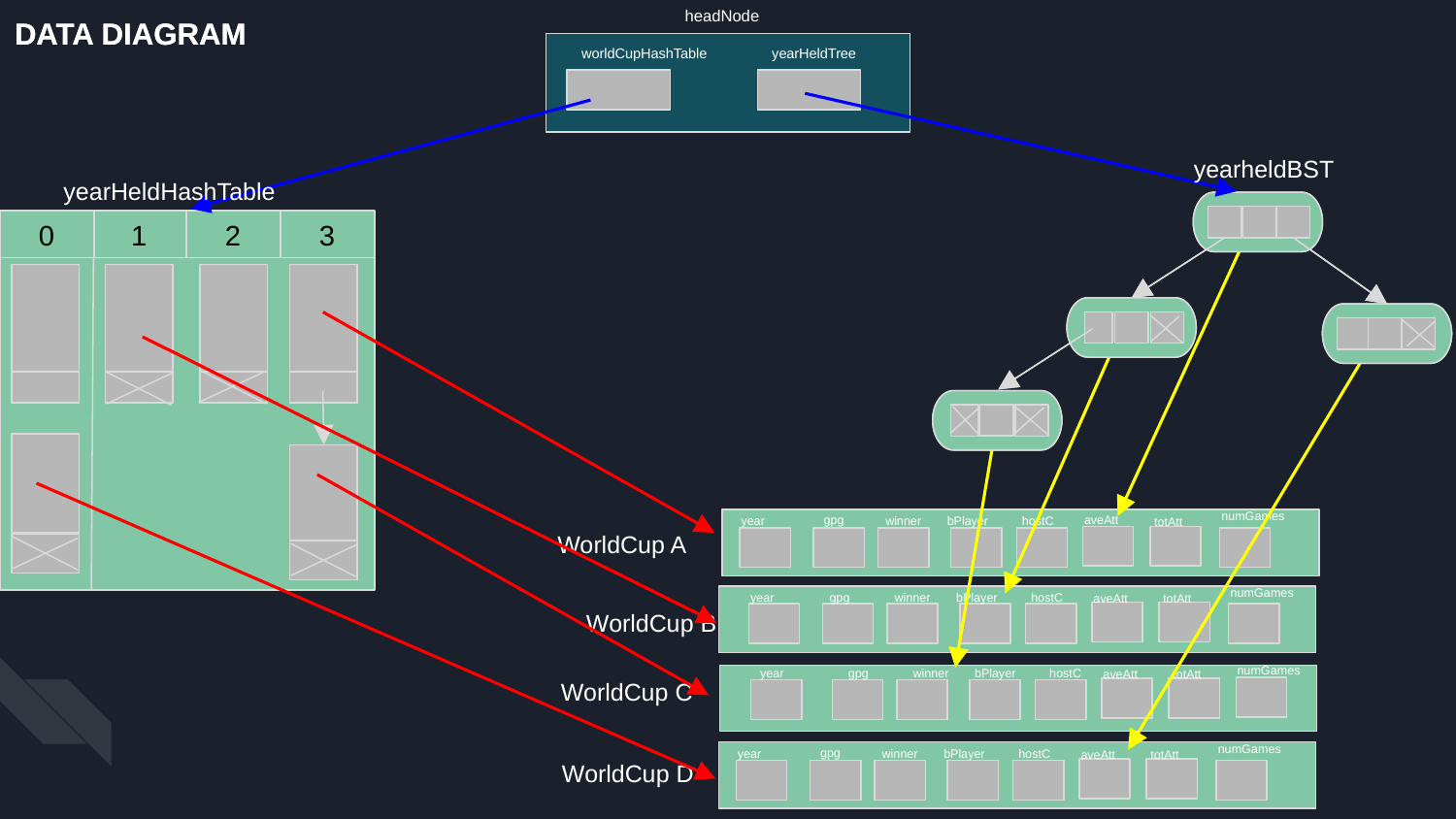

DATA DIAGRAM
DATA DIAGRAM
headNode
worldCupHashTable
yearHeldTree

yearheldBST
yearHeldHashTable

   0
   1
   2
   3

numGames
aveAtt
gpg
year
winner
bPlayer
hostC
totAtt

WorldCup A

numGames
year
gpg
winner
bPlayer
hostC
aveAtt
totAtt

WorldCup B

numGames
year
gpg
winner
bPlayer
hostC
aveAtt
totAtt
WorldCup C

numGames
gpg
year
winner
bPlayer
hostC
aveAtt
totAtt

WorldCup D